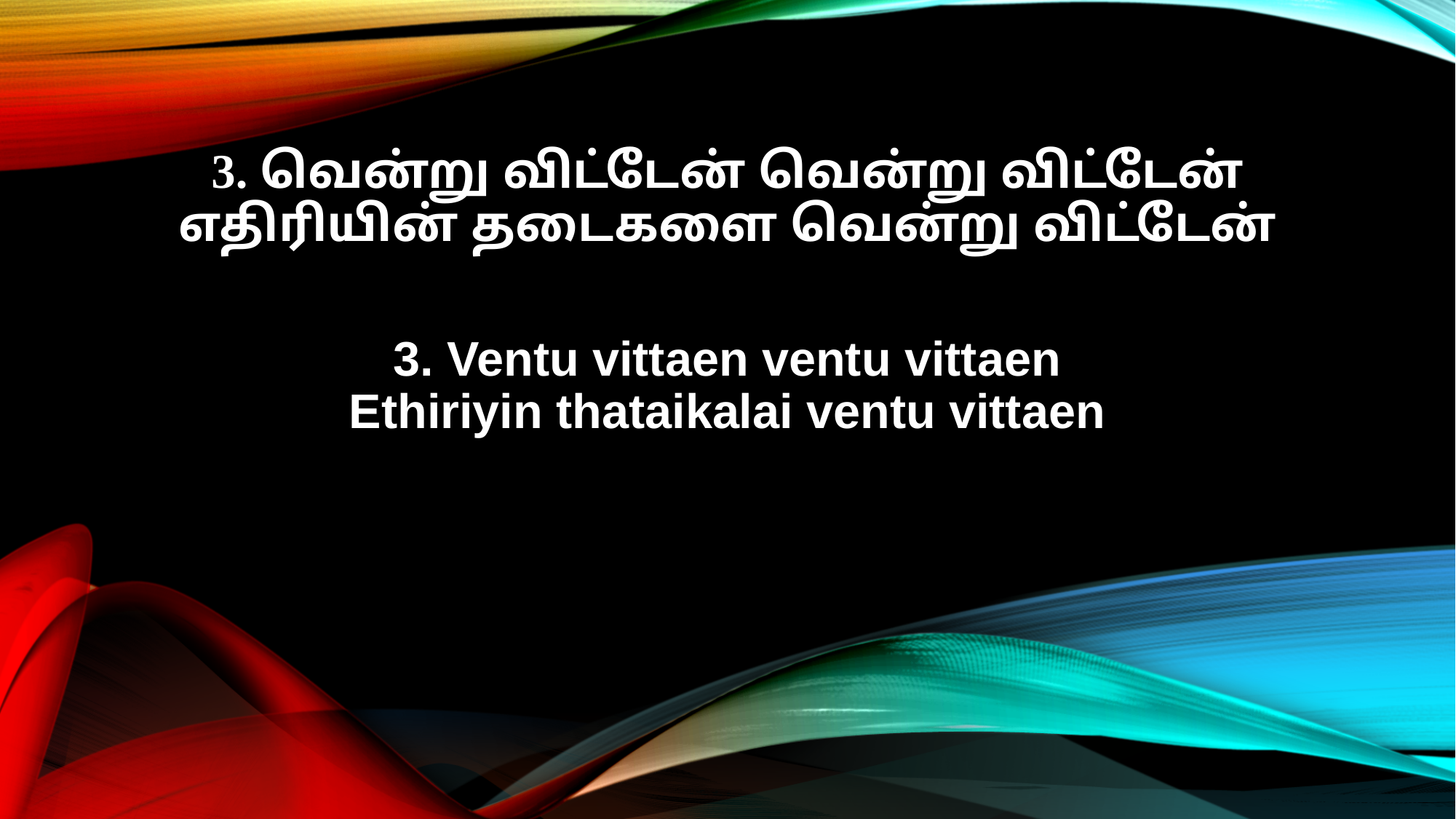

3. வென்று விட்டேன் வென்று விட்டேன்
எதிரியின் தடைகளை வென்று விட்டேன்

3. Ventu vittaen ventu vittaen
Ethiriyin thataikalai ventu vittaen